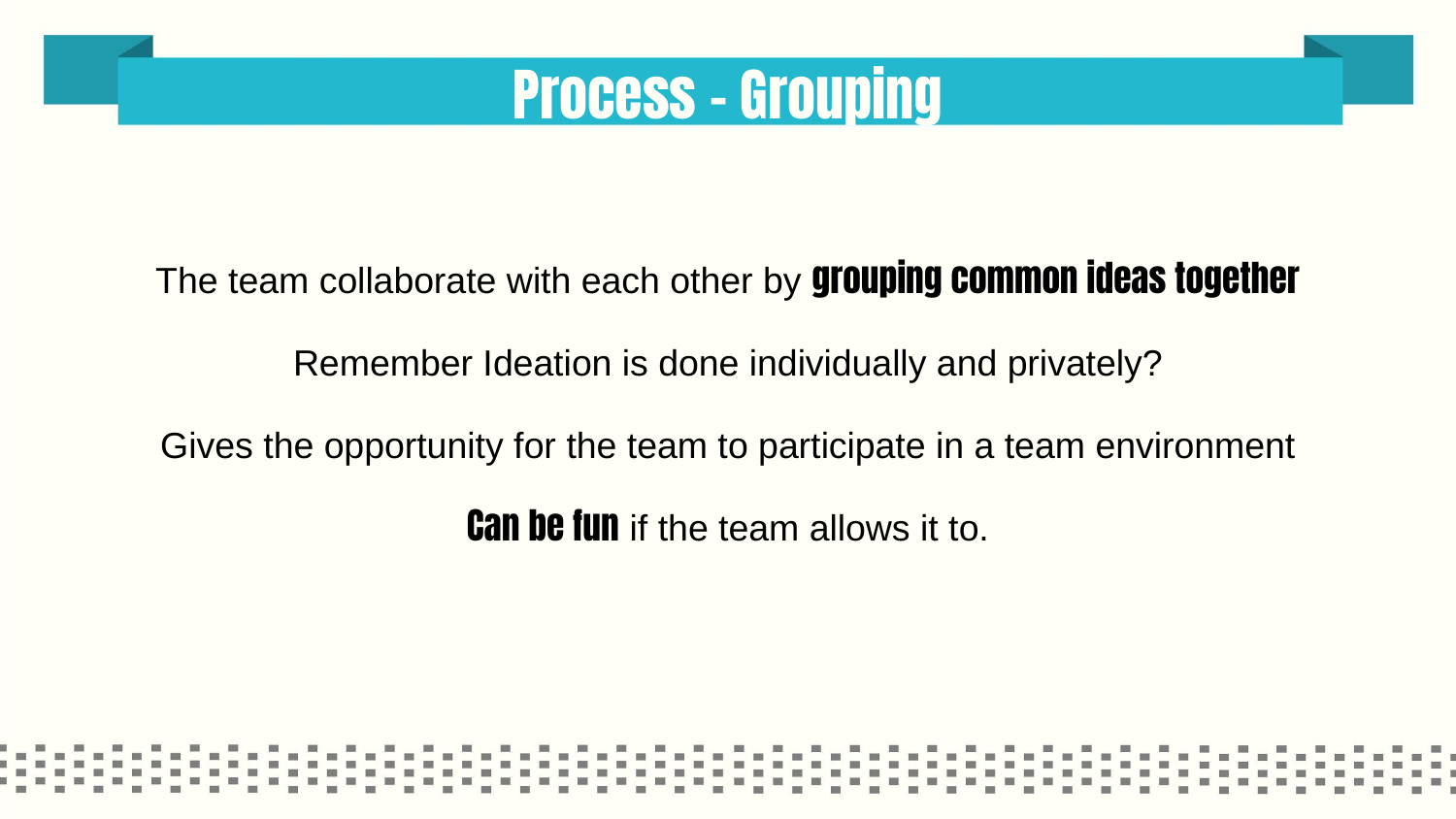

# Process - Grouping
The team collaborate with each other by grouping common ideas together
Remember Ideation is done individually and privately?
Gives the opportunity for the team to participate in a team environment
Can be fun if the team allows it to.